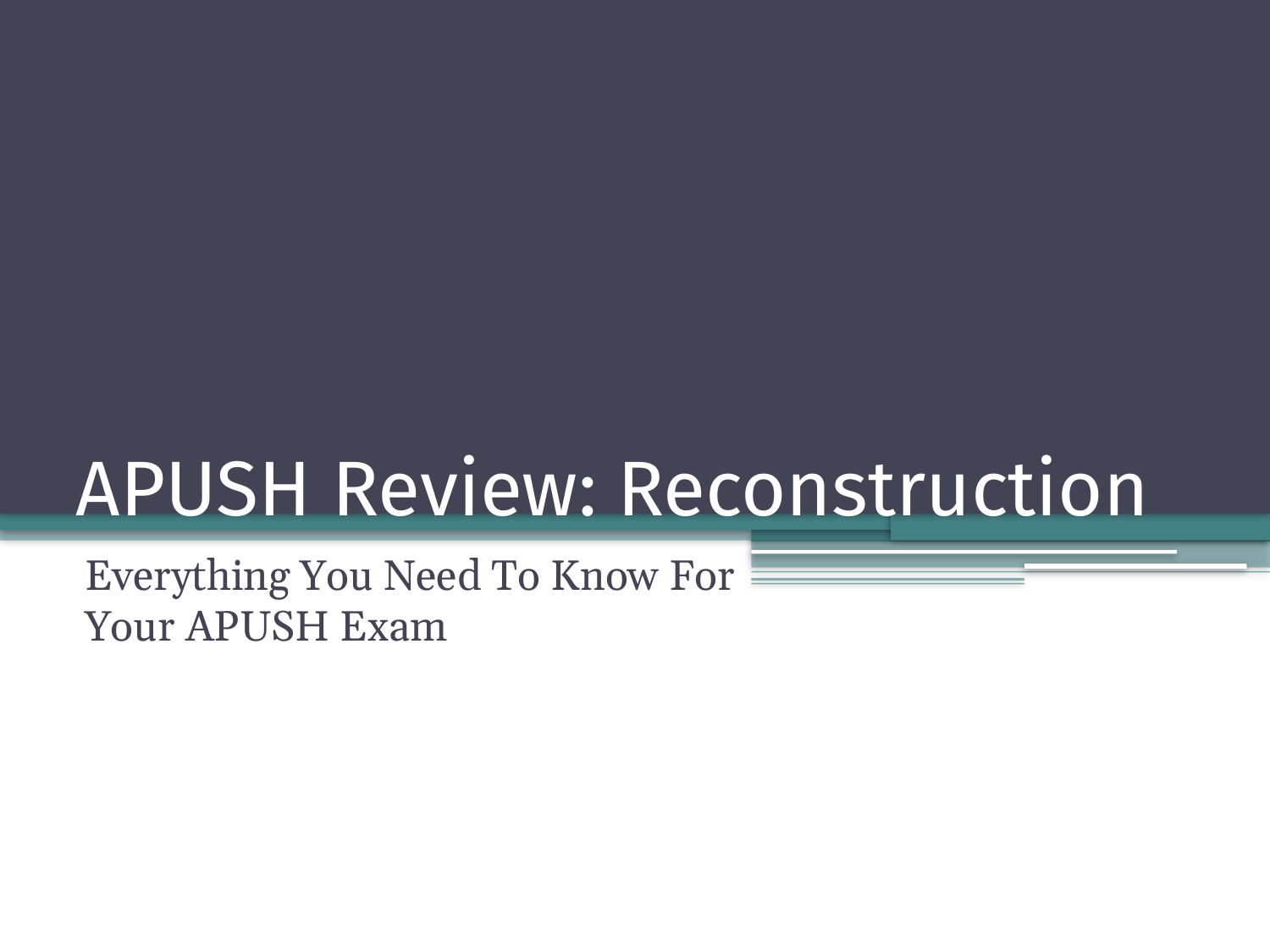

# APUSH Review: Reconstruction
Everything You Need To Know For Your APUSH Exam